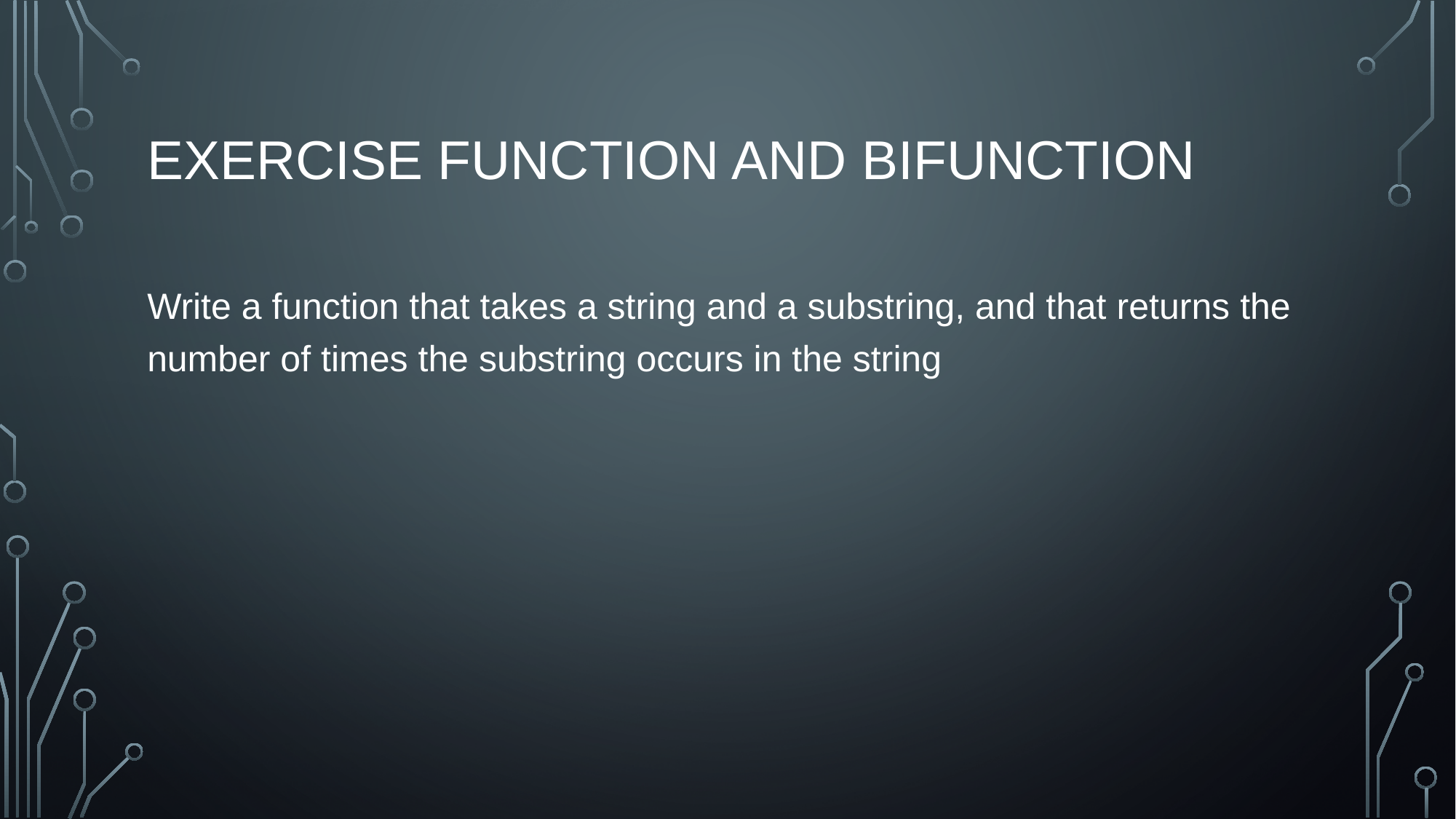

# Exercise Function and BiFunction
Write a function that takes a string and a substring, and that returns the number of times the substring occurs in the string